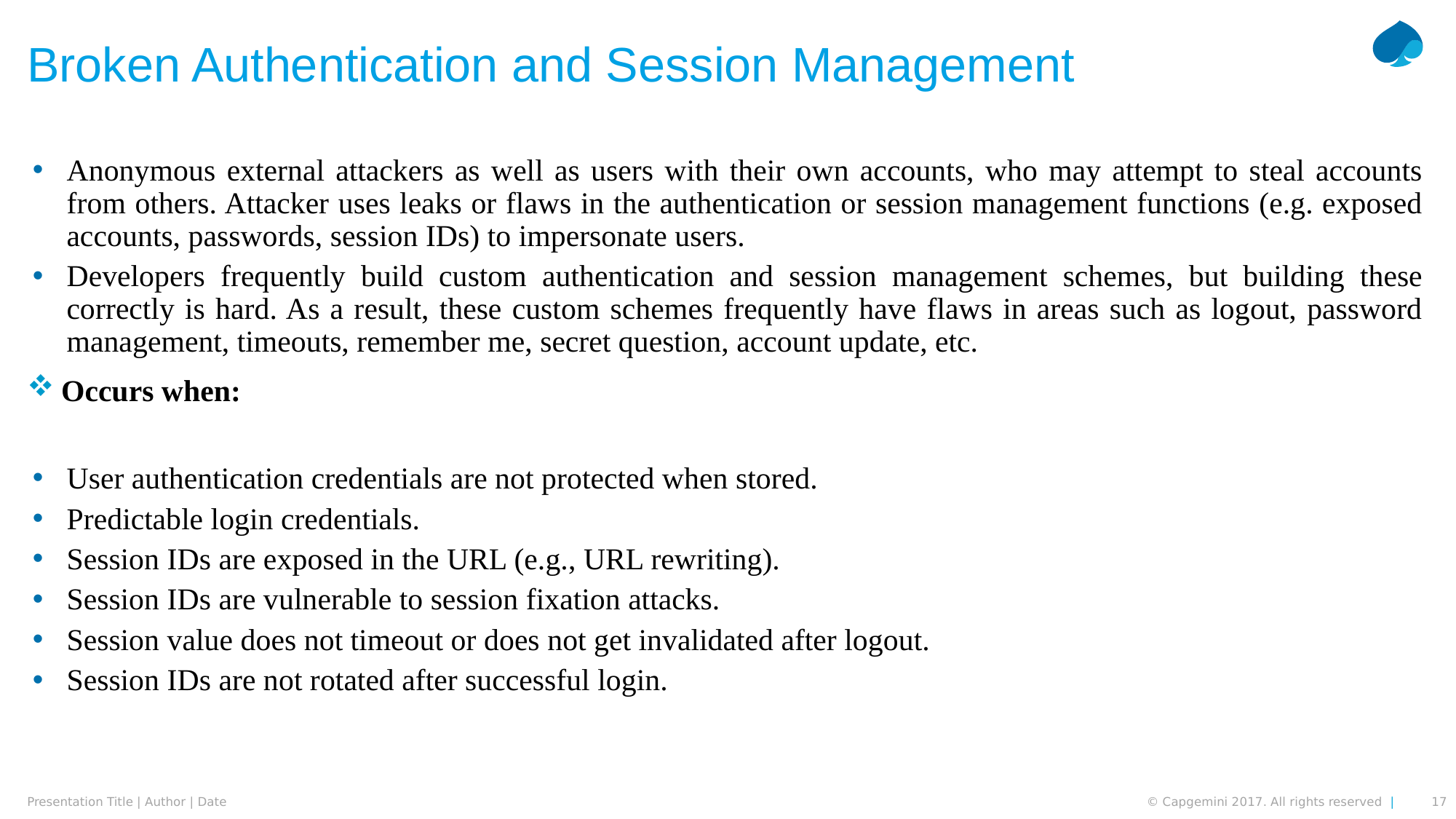

# Broken Authentication and Session Management
Anonymous external attackers as well as users with their own accounts, who may attempt to steal accounts from others. Attacker uses leaks or flaws in the authentication or session management functions (e.g. exposed accounts, passwords, session IDs) to impersonate users.
Developers frequently build custom authentication and session management schemes, but building these correctly is hard. As a result, these custom schemes frequently have flaws in areas such as logout, password management, timeouts, remember me, secret question, account update, etc.
Occurs when:

User authentication credentials are not protected when stored.
Predictable login credentials.
Session IDs are exposed in the URL (e.g., URL rewriting).
Session IDs are vulnerable to session fixation attacks.
Session value does not timeout or does not get invalidated after logout.
Session IDs are not rotated after successful login.